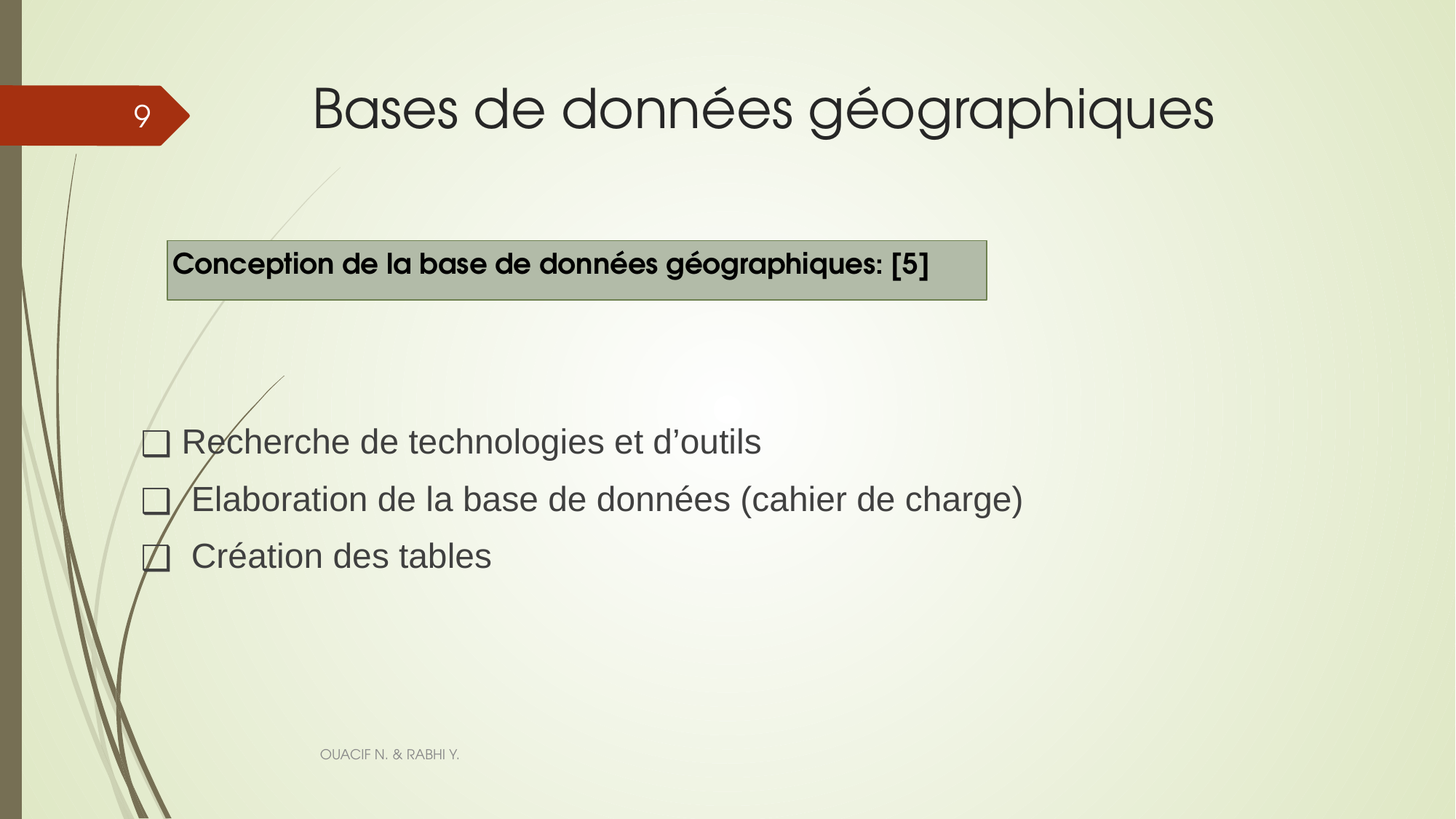

# Bases de données géographiques
9
Conception de la base de données géographiques: [5]

Recherche de technologies et d’outils
 Elaboration de la base de données (cahier de charge)
 Création des tables

OUACIF N. & RABHI Y.